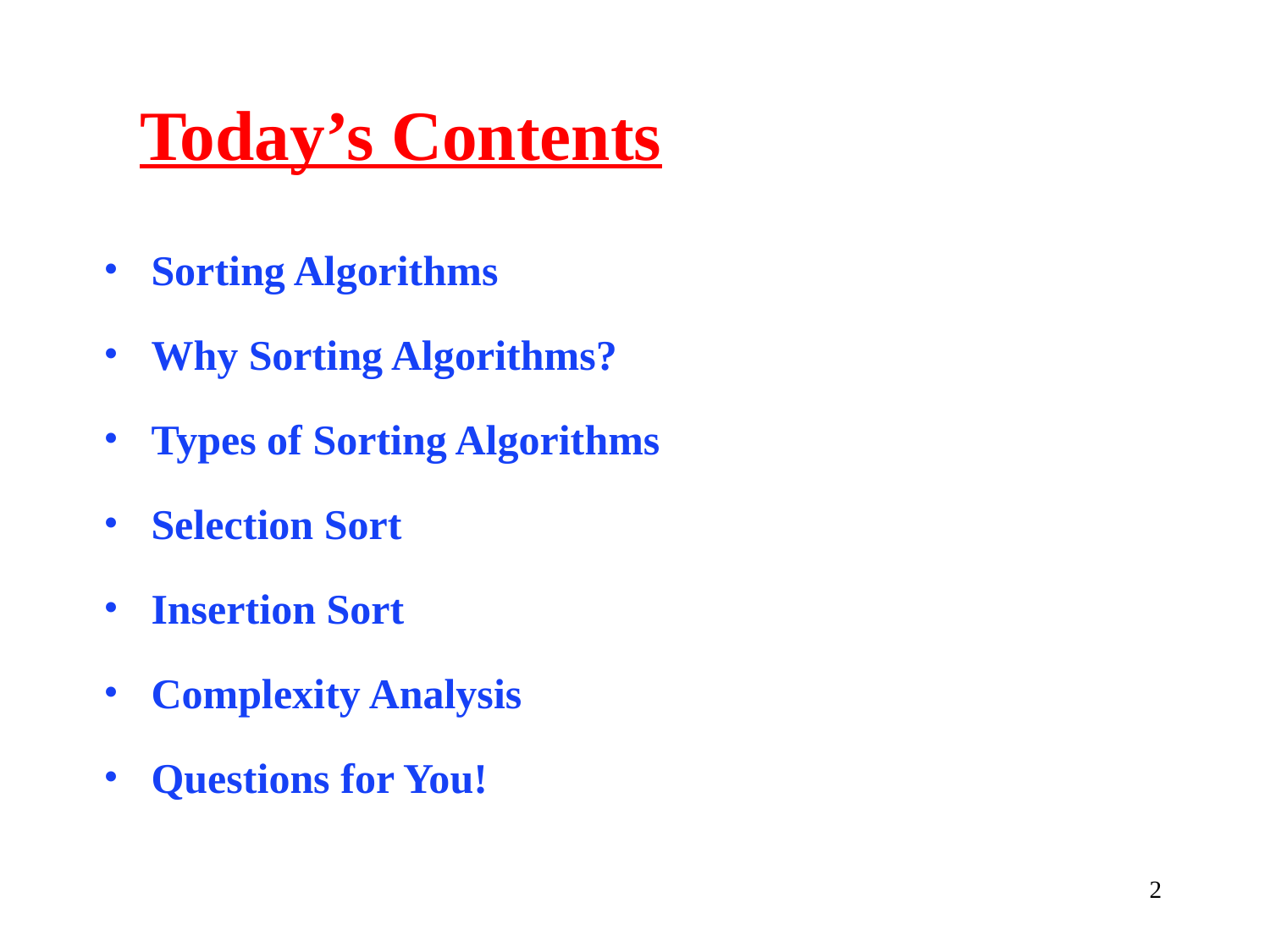

# Today’s Contents
Sorting Algorithms
Why Sorting Algorithms?
Types of Sorting Algorithms
Selection Sort
Insertion Sort
Complexity Analysis
Questions for You!

2